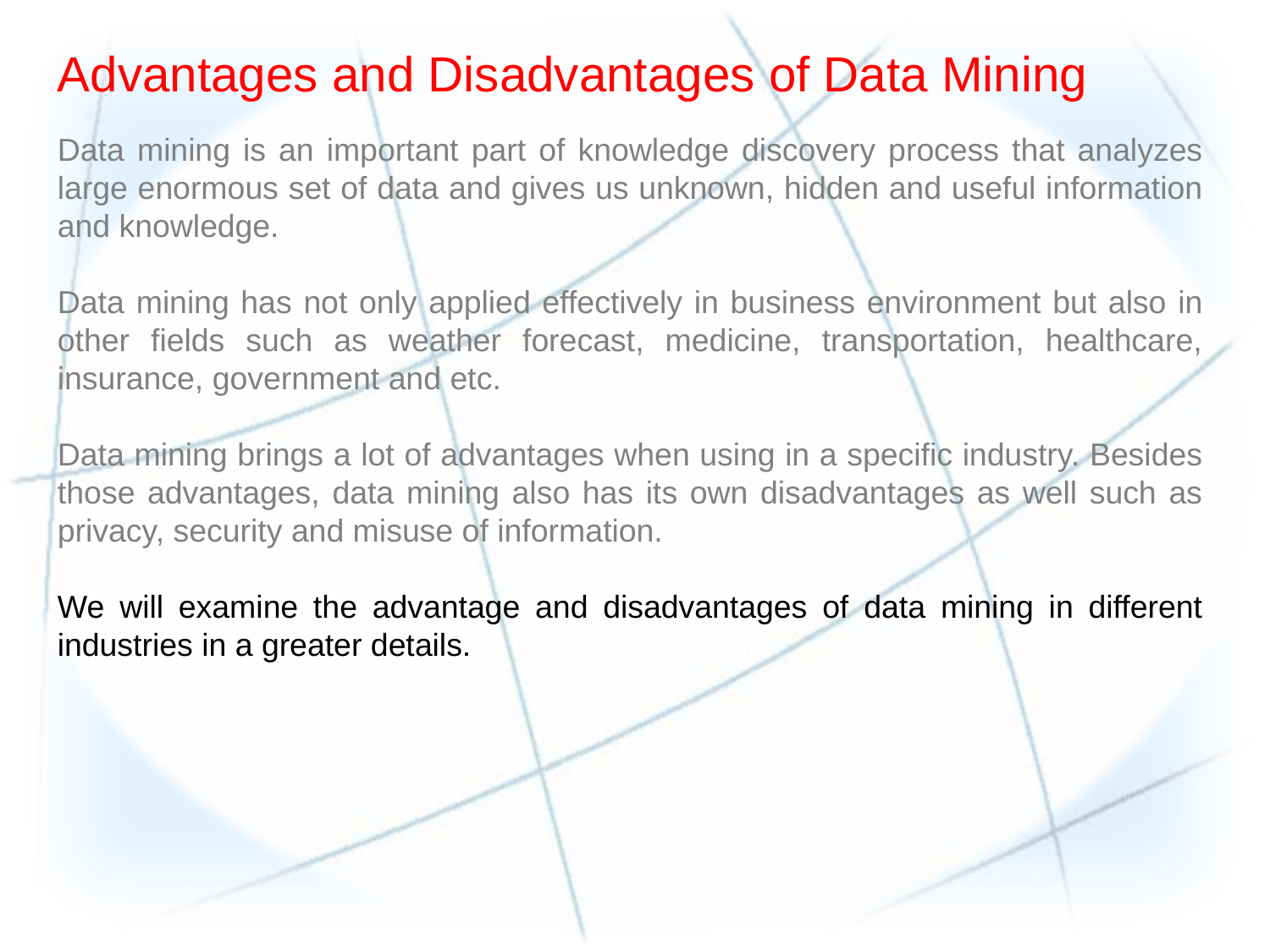

Advantages and Disadvantages of Data Mining
Data mining is an important part of knowledge discovery process that analyzes large enormous set of data and gives us unknown, hidden and useful information and knowledge.

Data mining has not only applied effectively in business environment but also in other fields such as weather forecast, medicine, transportation, healthcare, insurance, government and etc.

Data mining brings a lot of advantages when using in a specific industry. Besides those advantages, data mining also has its own disadvantages as well such as privacy, security and misuse of information.

We will examine the advantage and disadvantages of data mining in different industries in a greater details.